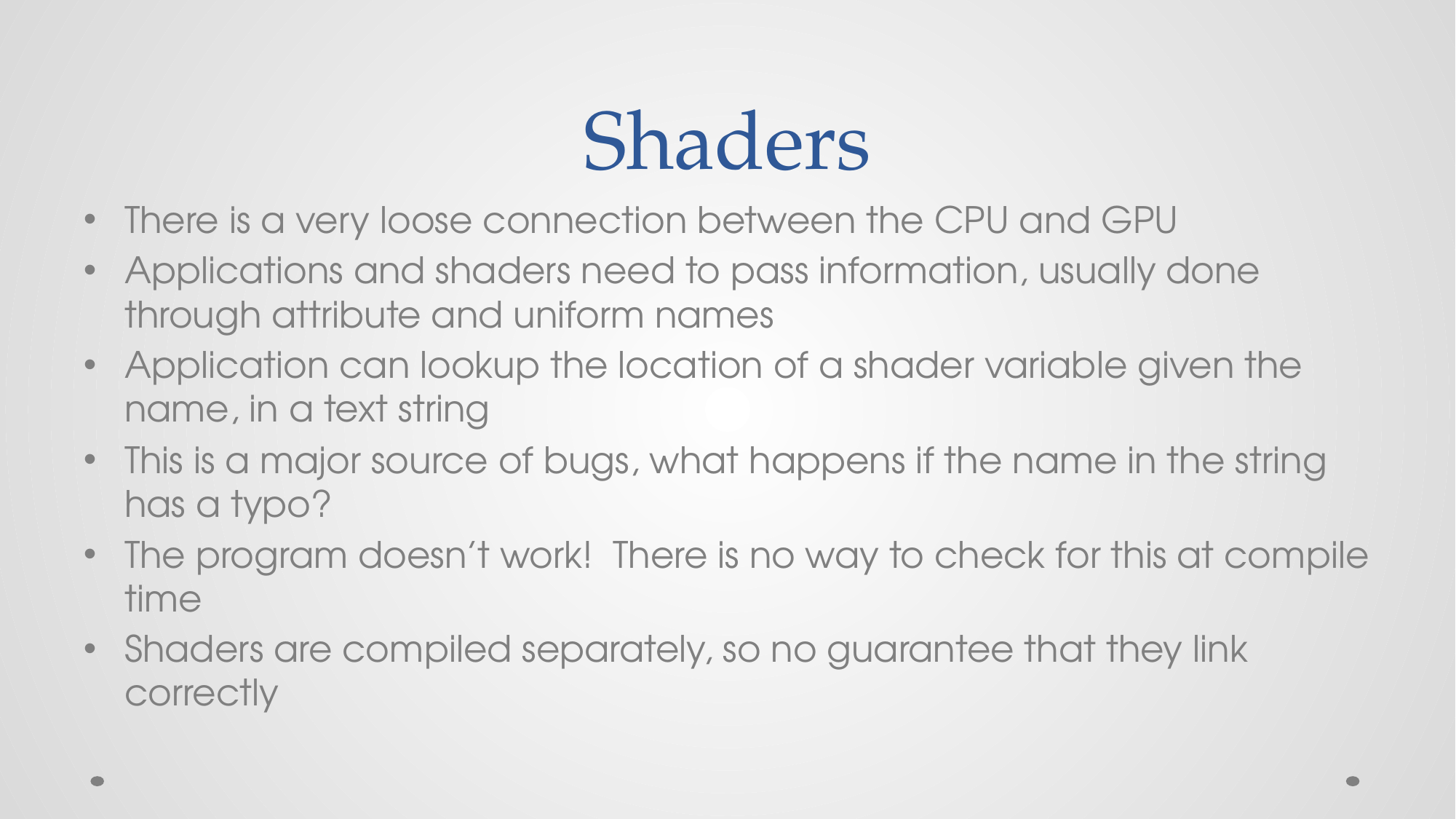

# Shaders
There is a very loose connection between the CPU and GPU
Applications and shaders need to pass information, usually done through attribute and uniform names
Application can lookup the location of a shader variable given the name, in a text string
This is a major source of bugs, what happens if the name in the string has a typo?
The program doesn’t work!  There is no way to check for this at compile time
Shaders are compiled separately, so no guarantee that they link correctly